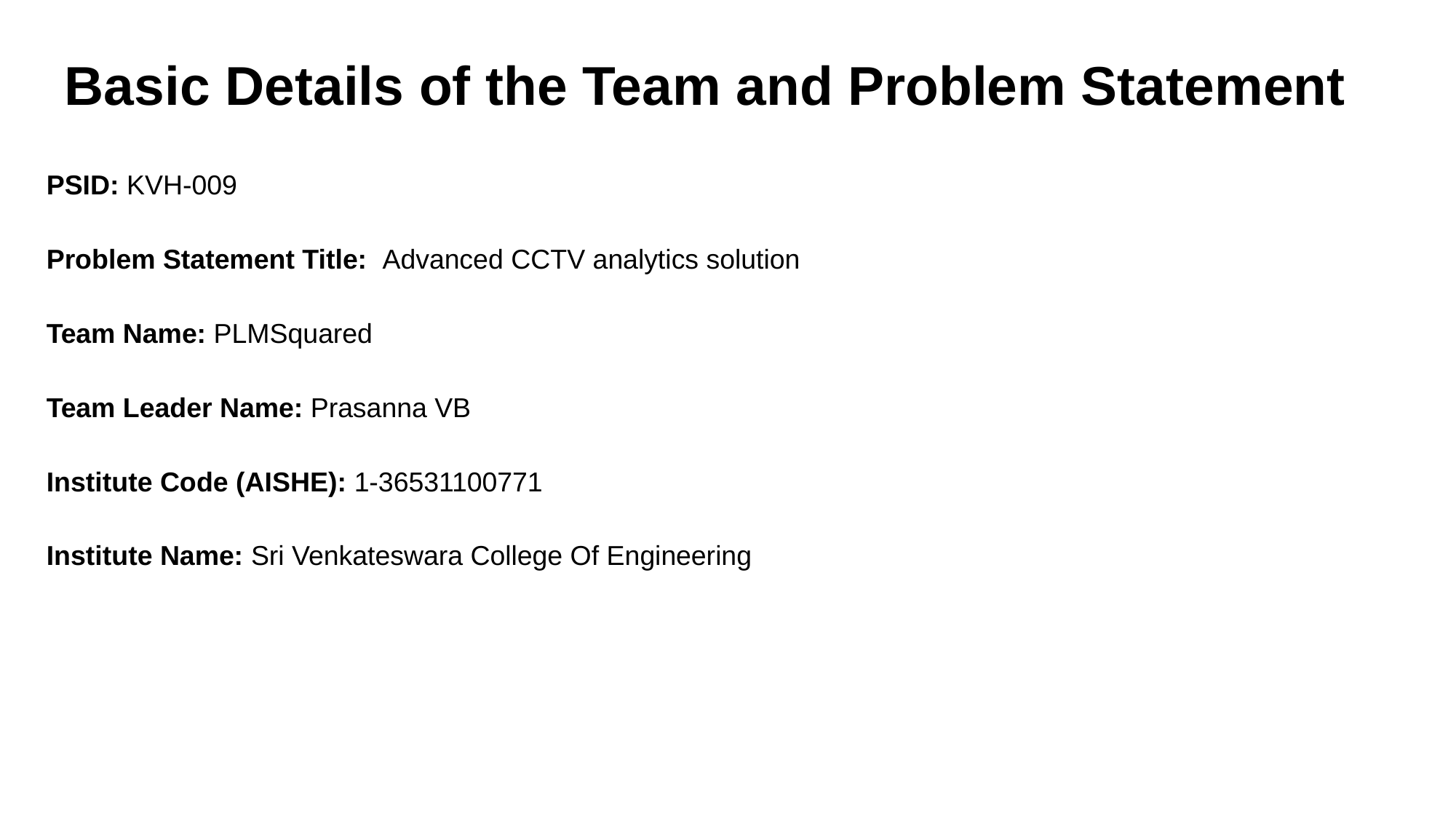

# Basic Details of the Team and Problem Statement
PSID: KVH-009
Problem Statement Title:  Advanced CCTV analytics solution
Team Name: PLMSquared
Team Leader Name: Prasanna VB
Institute Code (AISHE): 1-36531100771
Institute Name: Sri Venkateswara College Of Engineering